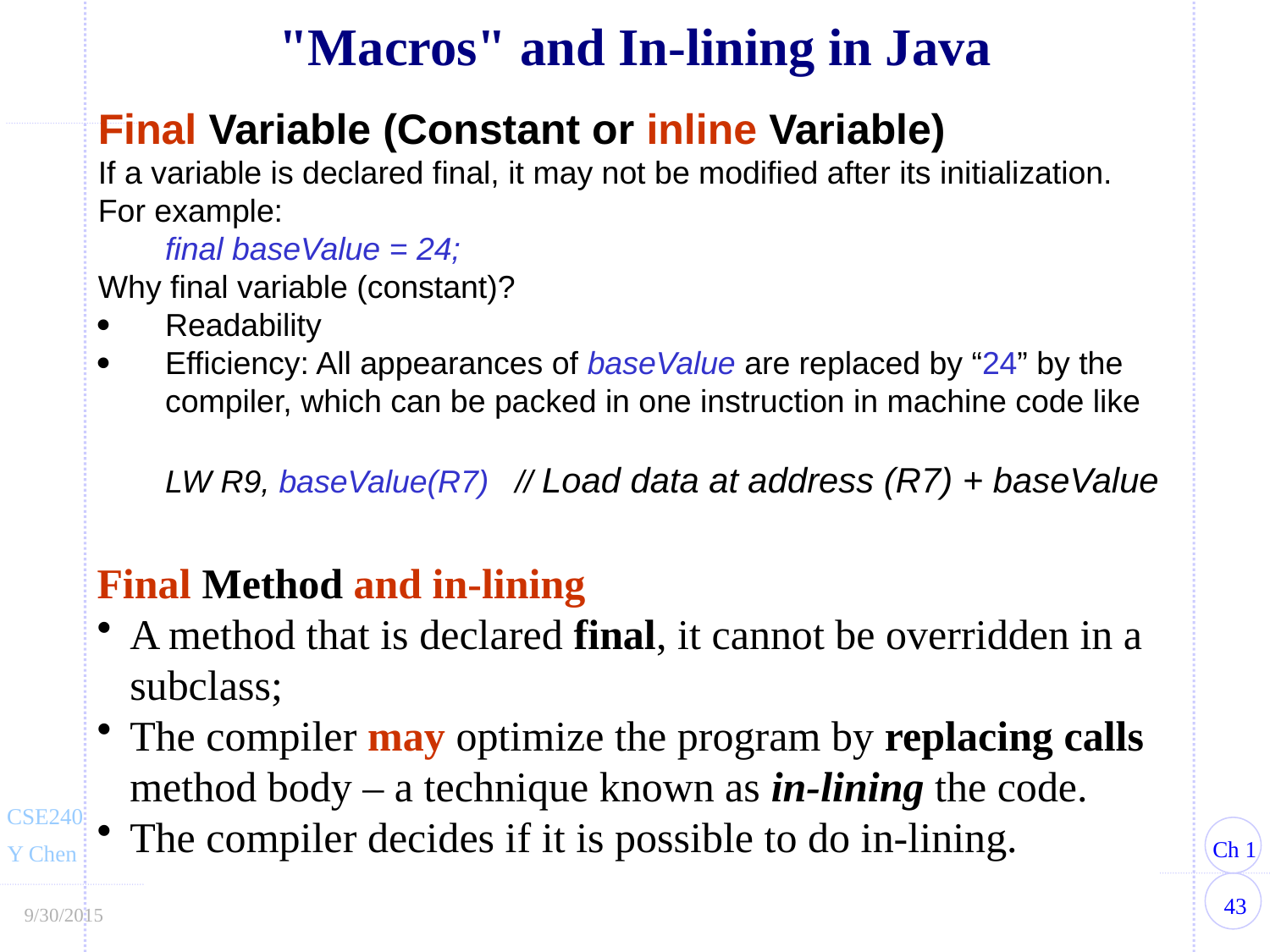

# "Macros" and In-lining in Java
Final Variable (Constant or inline Variable)
If a variable is declared final, it may not be modified after its initialization.
For example:
	final baseValue = 24;
Why final variable (constant)?
• 	Readability
• 	Efficiency: All appearances of baseValue are replaced by “24” by the compiler, which can be packed in one instruction in machine code like

	LW R9, baseValue(R7)   // Load data at address (R7) + baseValue

Final Method and in-lining
A method that is declared final, it cannot be overridden in a subclass;
The compiler may optimize the program by replacing calls method body – a technique known as in-lining the code.
The compiler decides if it is possible to do in-lining.